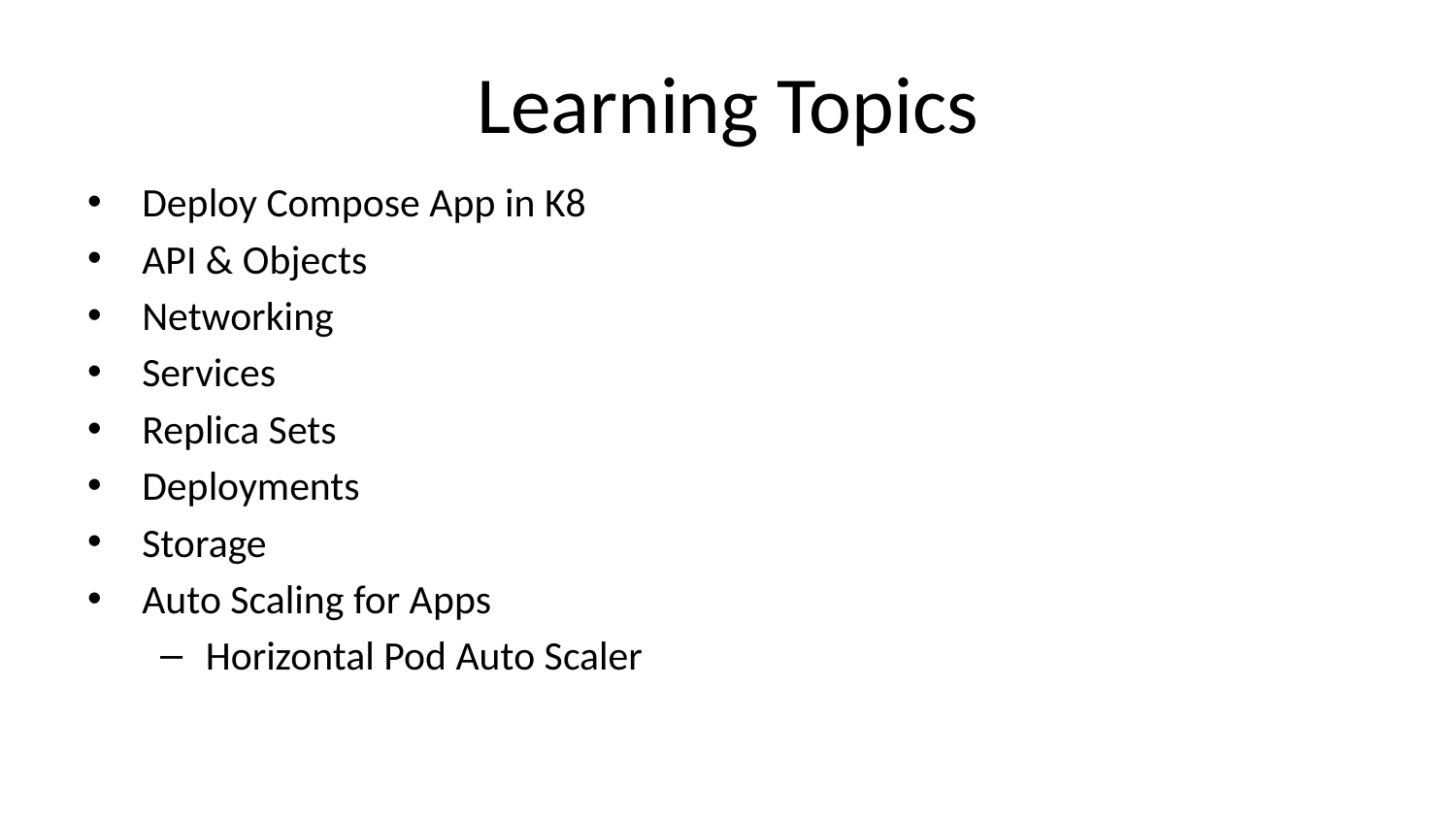

# Learning Topics
Deploy Compose App in K8
API & Objects
Networking
Services
Replica Sets
Deployments
Storage
Auto Scaling for Apps
Horizontal Pod Auto Scaler